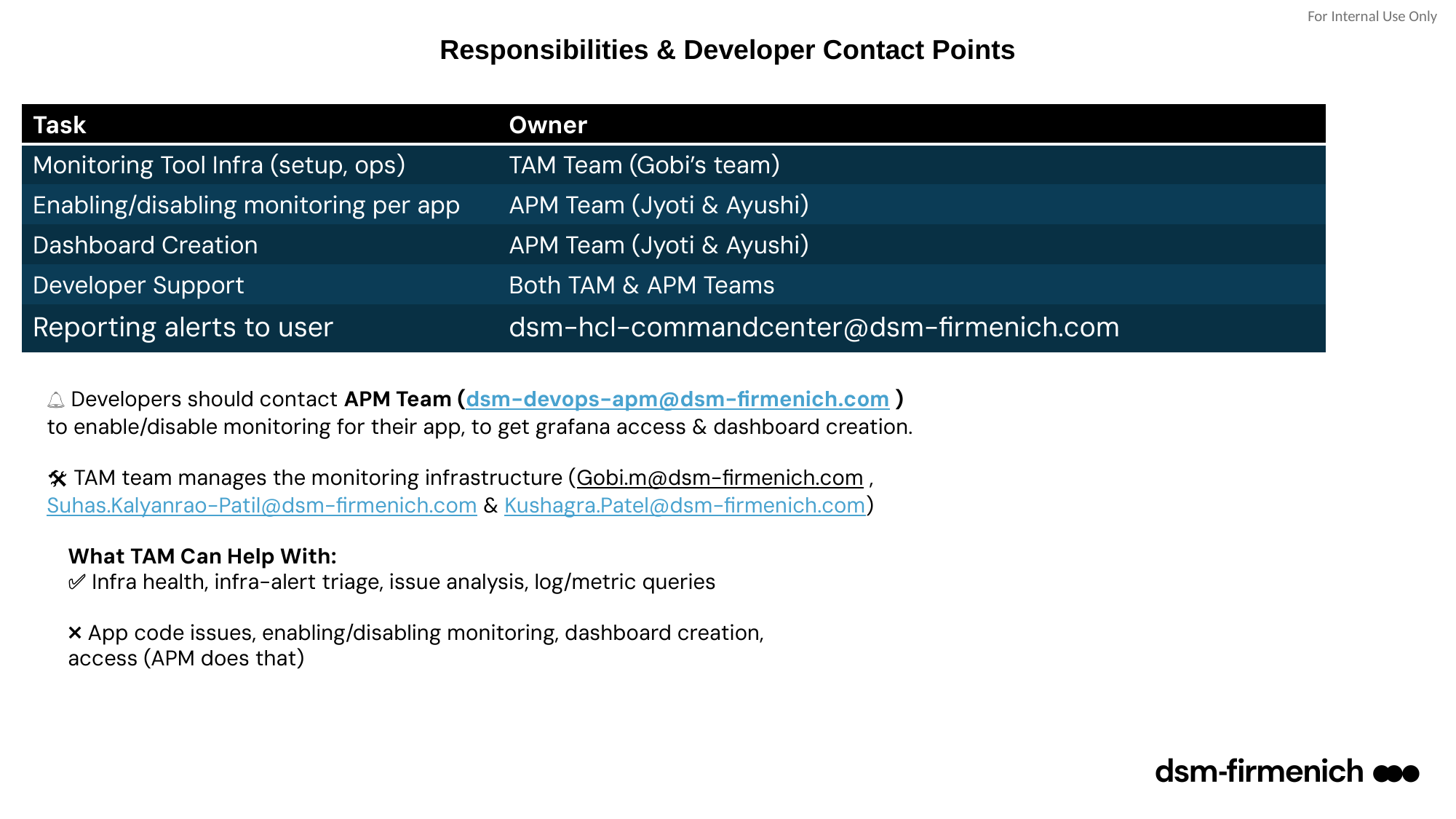

# Responsibilities & Developer Contact Points
| Task | Owner |
| --- | --- |
| Monitoring Tool Infra (setup, ops) | TAM Team (Gobi’s team) |
| Enabling/disabling monitoring per app | APM Team (Jyoti & Ayushi) |
| Dashboard Creation | APM Team (Jyoti & Ayushi) |
| Developer Support | Both TAM & APM Teams |
| Reporting alerts to user | dsm-hcl-commandcenter@dsm-firmenich.com |
🔔 Developers should contact APM Team (dsm-devops-apm@dsm-firmenich.com ) to enable/disable monitoring for their app, to get grafana access & dashboard creation.
🛠️ TAM team manages the monitoring infrastructure (Gobi.m@dsm-firmenich.com , Suhas.Kalyanrao-Patil@dsm-firmenich.com & Kushagra.Patel@dsm-firmenich.com)
What TAM Can Help With:
✅ Infra health, infra-alert triage, issue analysis, log/metric queries
❌ App code issues, enabling/disabling monitoring, dashboard creation, access (APM does that)